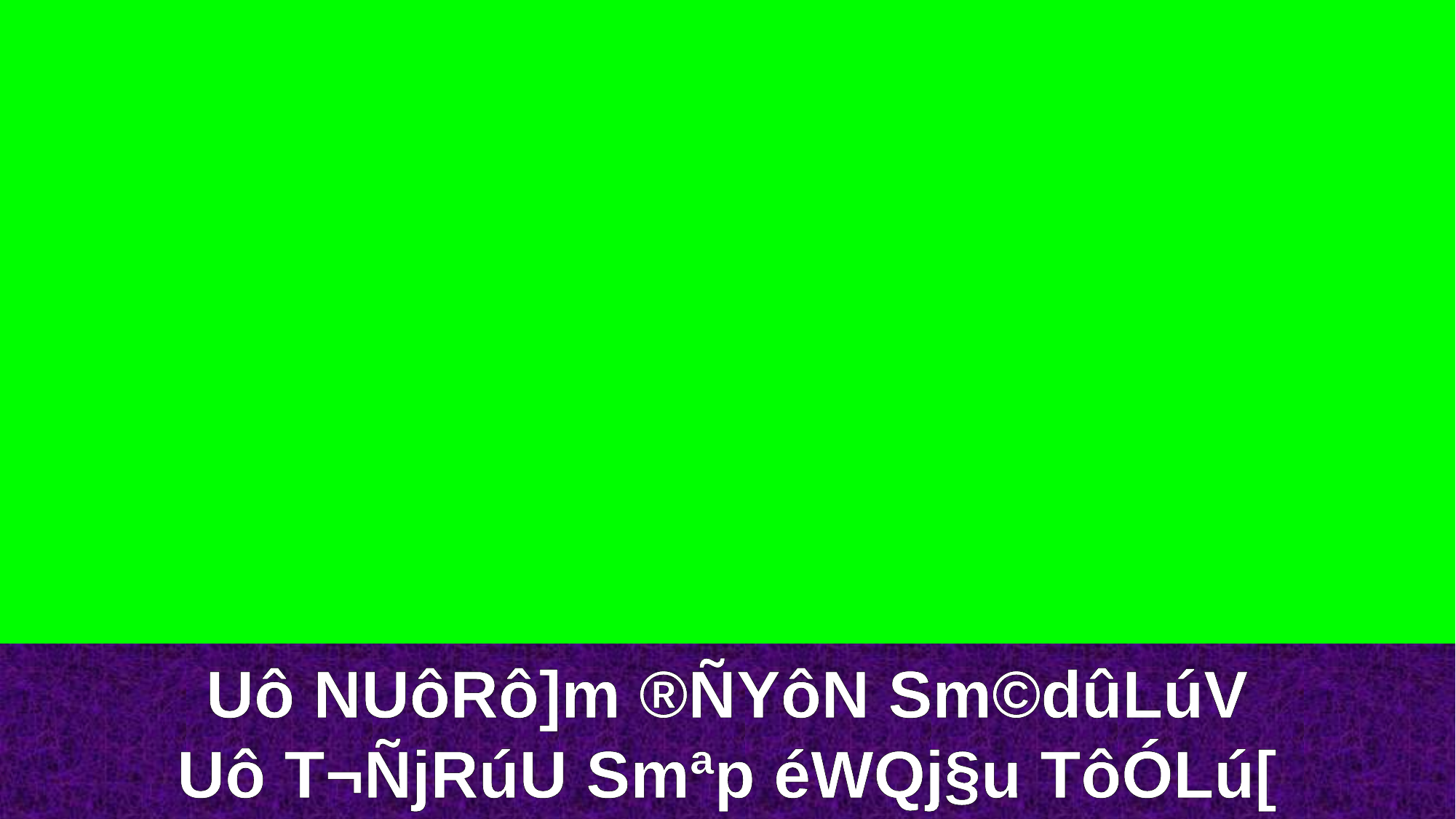

Uô NUôRô]m ®ÑYôN Sm©dûLúV
Uô T¬ÑjRúU Smªp éWQj§u TôÓLú[